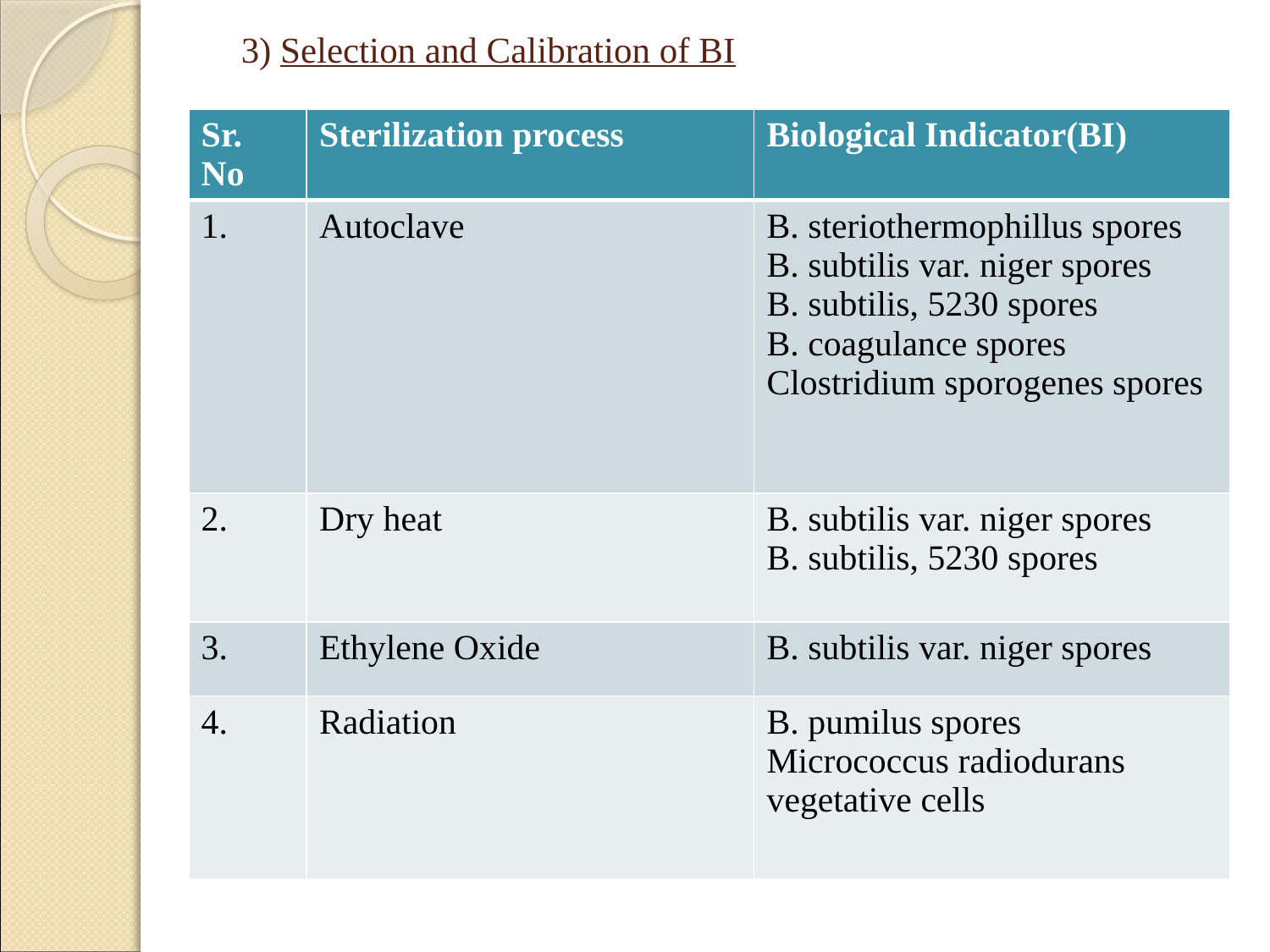

# 3) Selection and Calibration of BI
| Sr. No | Sterilization process | Biological Indicator(BI) |
| --- | --- | --- |
| 1. | Autoclave | B. steriothermophillus spores B. subtilis var. niger spores B. subtilis, 5230 spores B. coagulance spores Clostridium sporogenes spores |
| 2. | Dry heat | B. subtilis var. niger spores B. subtilis, 5230 spores |
| 3. | Ethylene Oxide | B. subtilis var. niger spores |
| 4. | Radiation | B. pumilus spores Micrococcus radiodurans vegetative cells |